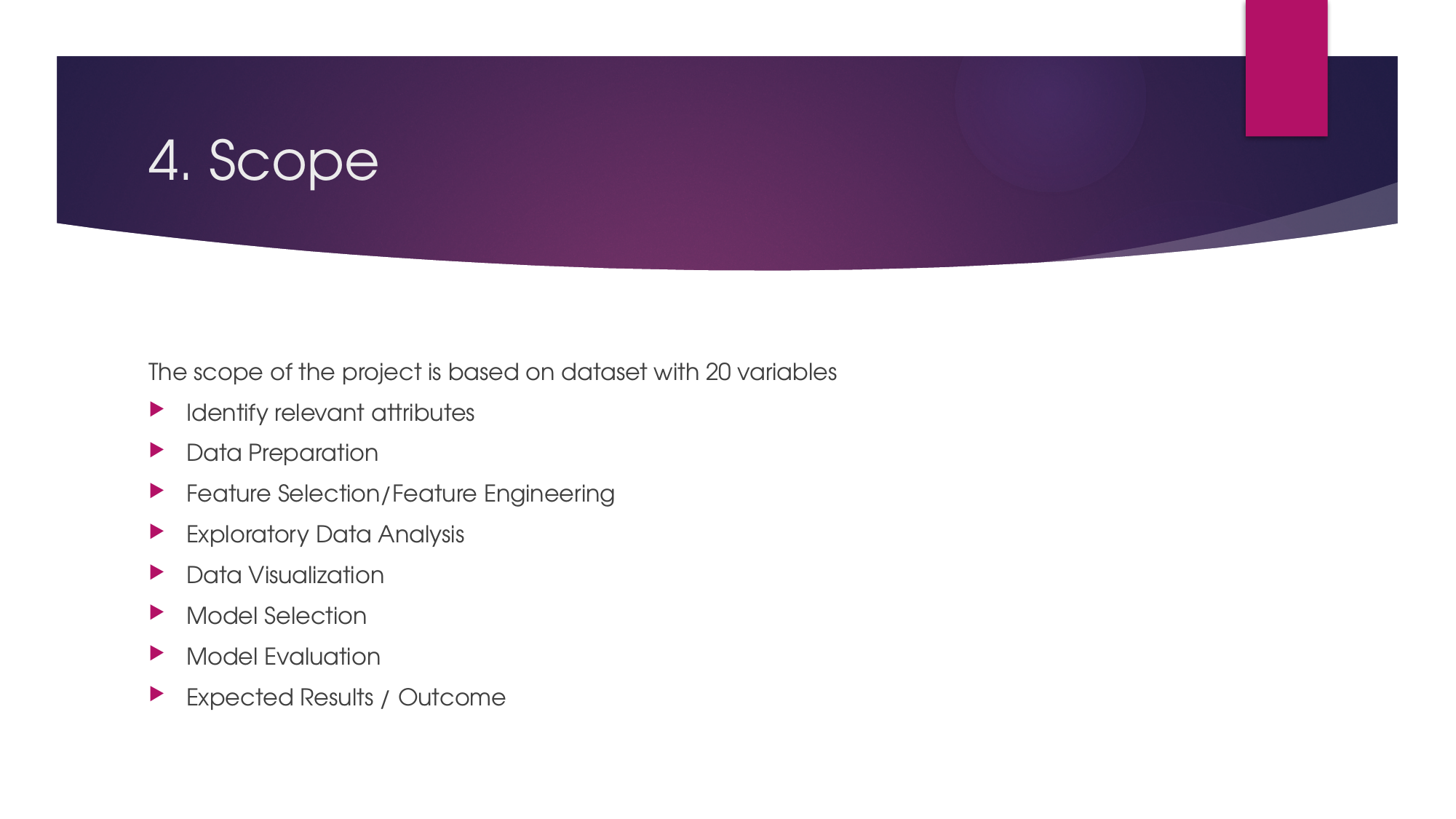

# 4. Scope

The scope of the project is based on dataset with 20 variables
Identify relevant attributes
Data Preparation
Feature Selection/Feature Engineering
Exploratory Data Analysis
Data Visualization
Model Selection
Model Evaluation
Expected Results / Outcome